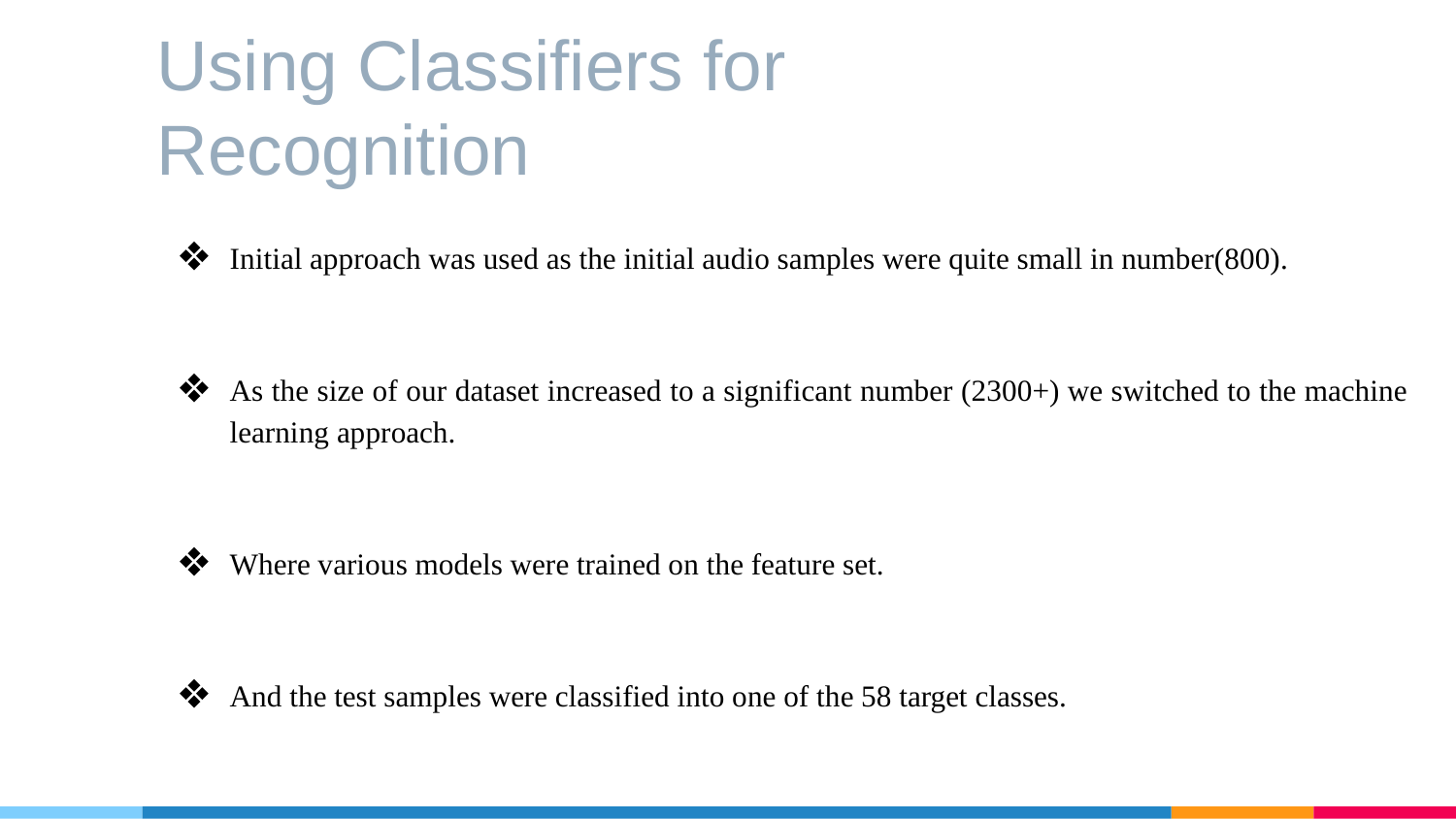

# Using Classifiers for Recognition
Initial approach was used as the initial audio samples were quite small in number(800).

As the size of our dataset increased to a significant number (2300+) we switched to the machine learning approach.

Where various models were trained on the feature set.

And the test samples were classified into one of the 58 target classes.